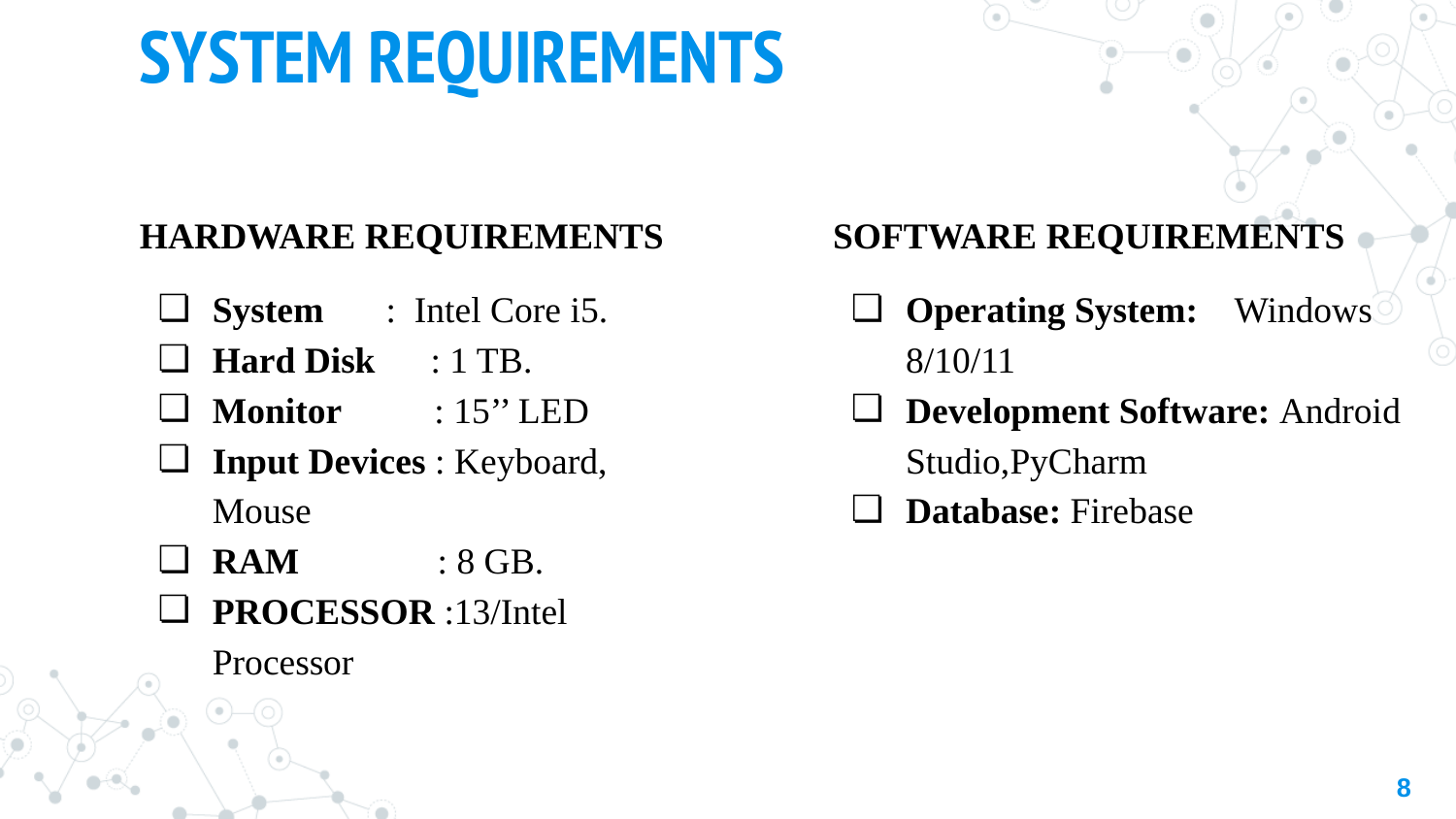

# SYSTEM REQUIREMENTS

HARDWARE REQUIREMENTS
System	   :  Intel Core i5.
Hard Disk      : 1 TB.
Monitor          : 15’’ LED
Input Devices : Keyboard, Mouse
RAM               : 8 GB.
PROCESSOR :13/Intel Processor

SOFTWARE REQUIREMENTS
Operating System:    Windows 8/10/11
Development Software: Android Studio,PyCharm
Database: Firebase

8